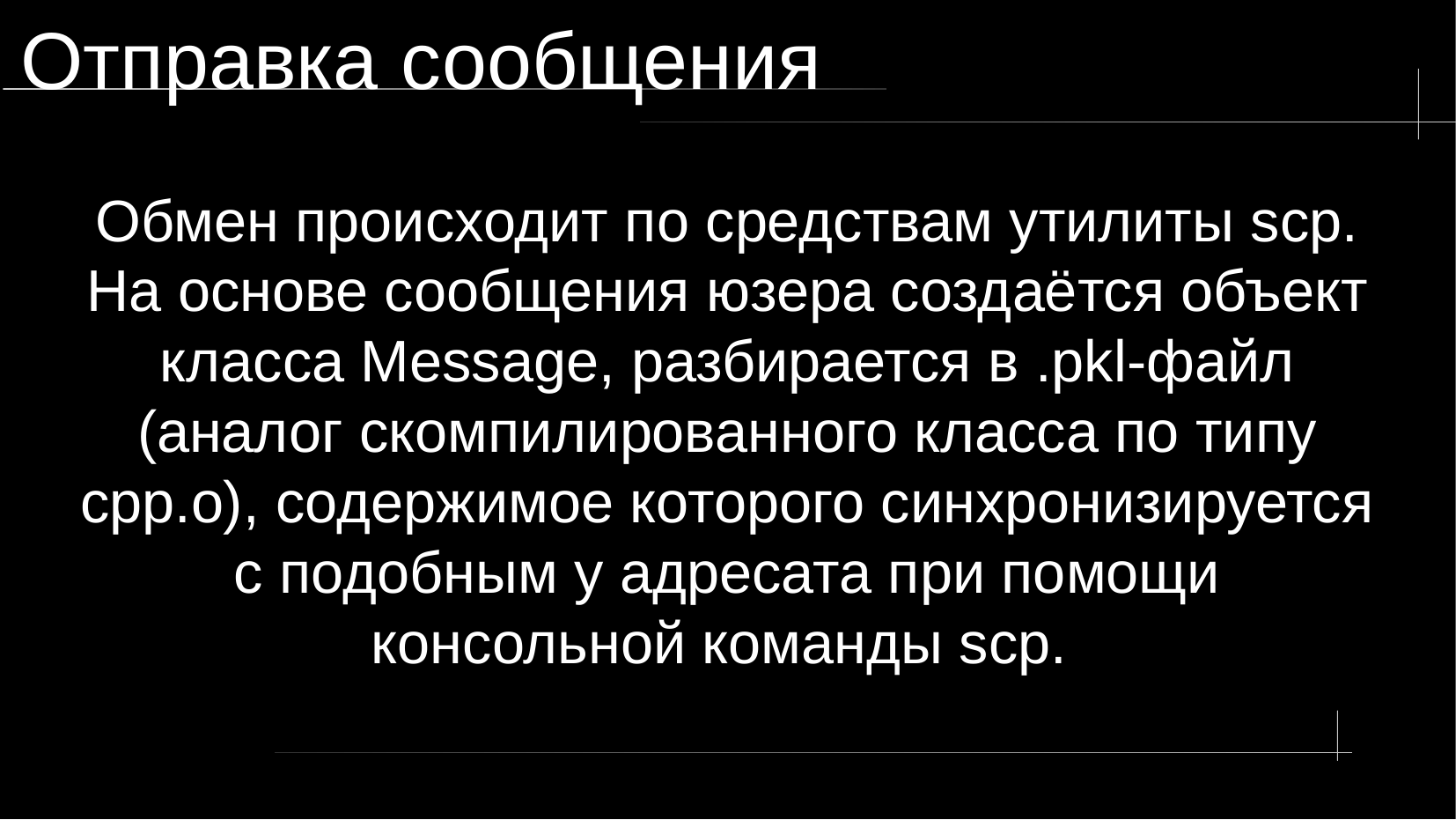

# Отправка сообщения
Обмен происходит по средствам утилиты scp. На основе сообщения юзера создаётся объект класса Message, разбирается в .pkl-файл (аналог скомпилированного класса по типу cpp.o), содержимое которого синхронизируется с подобным у адресата при помощи консольной команды scp.